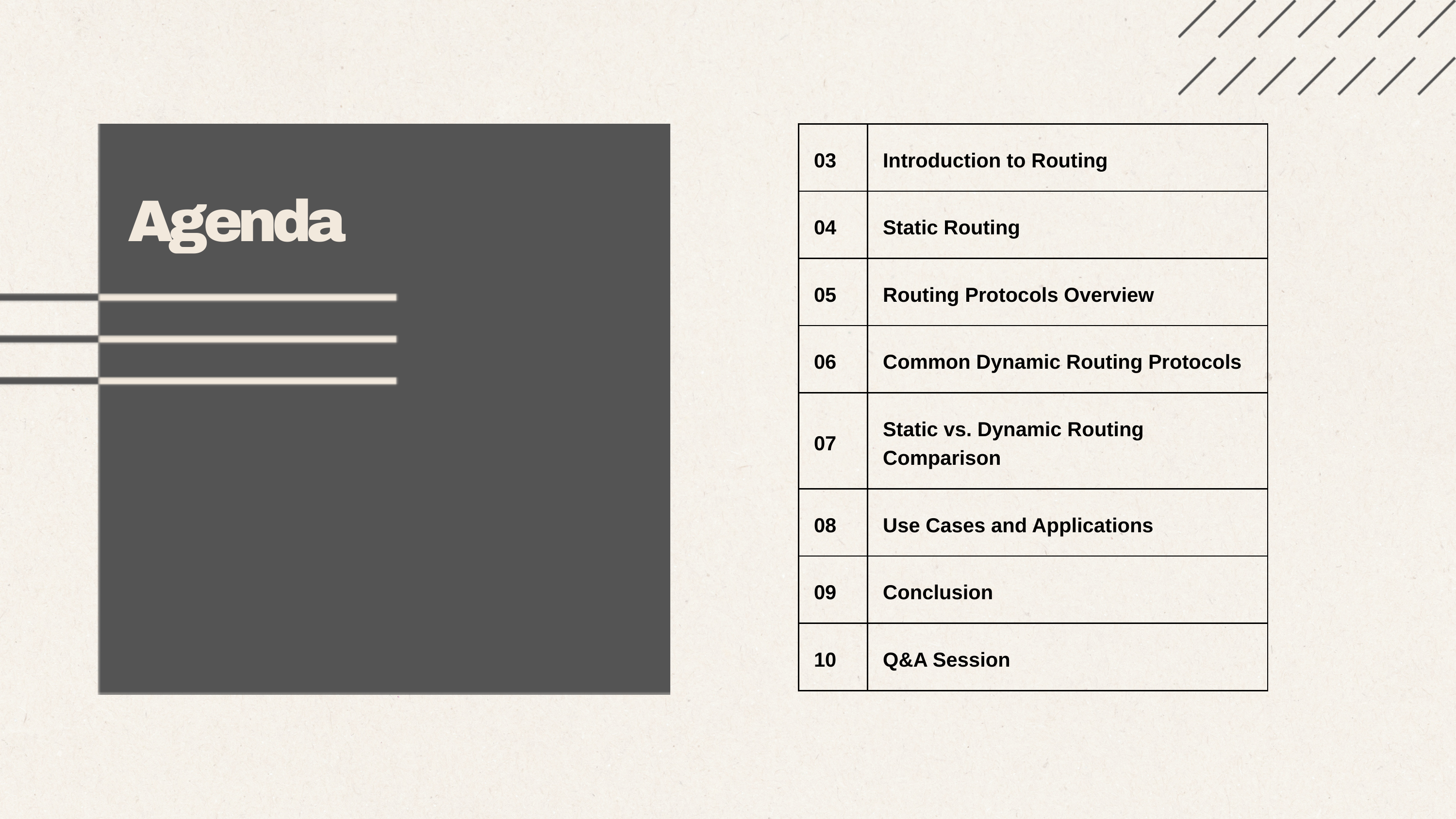

| 03 | Introduction to Routing |
| --- | --- |
| 04 | Static Routing |
Agenda
| 05 | Routing Protocols Overview |
| --- | --- |
| 06 | Common Dynamic Routing Protocols |
| 07 | Static vs. Dynamic Routing Comparison |
| 08 | Use Cases and Applications |
| 09 | Conclusion |
| 10 | Q&A Session |